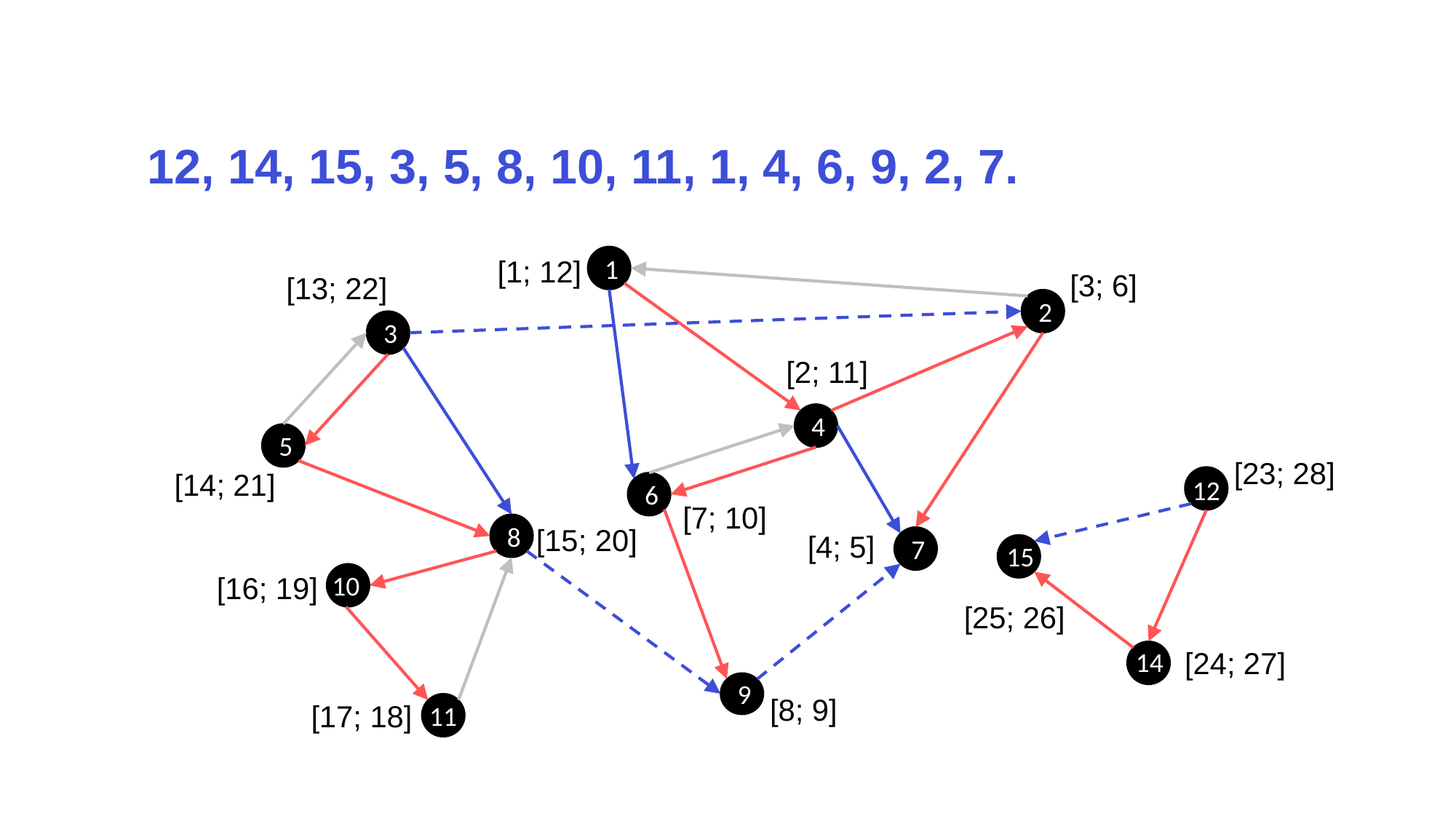

12, 14, 15, 3, 5, 8, 10, 11, 1, 4, 6, 9, 2, 7.
1
[1; 12]
[3; 6]
[13; 22]
2
3
[2; 11]
4
5
[23; 28]
[14; 21]

12
6
[7; 10]
8
[15; 20]
[4; 5]
7
15

10
[16; 19]

[25; 26]
[24; 27]
14

9
[8; 9]
[17; 18]
11